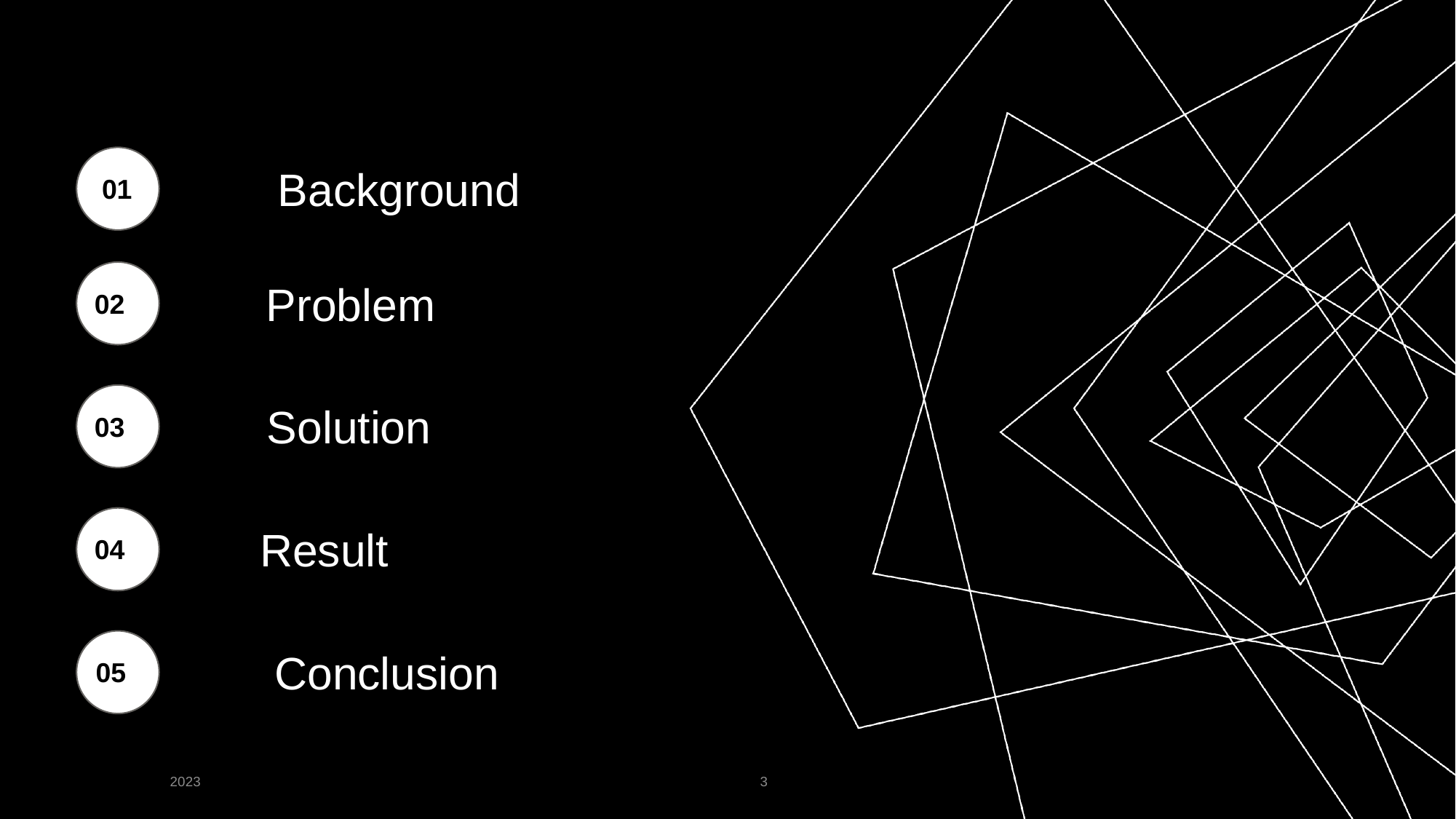

01
Background

02
Problem

03
Solution

04
Result

05
Conclusion
2023
3